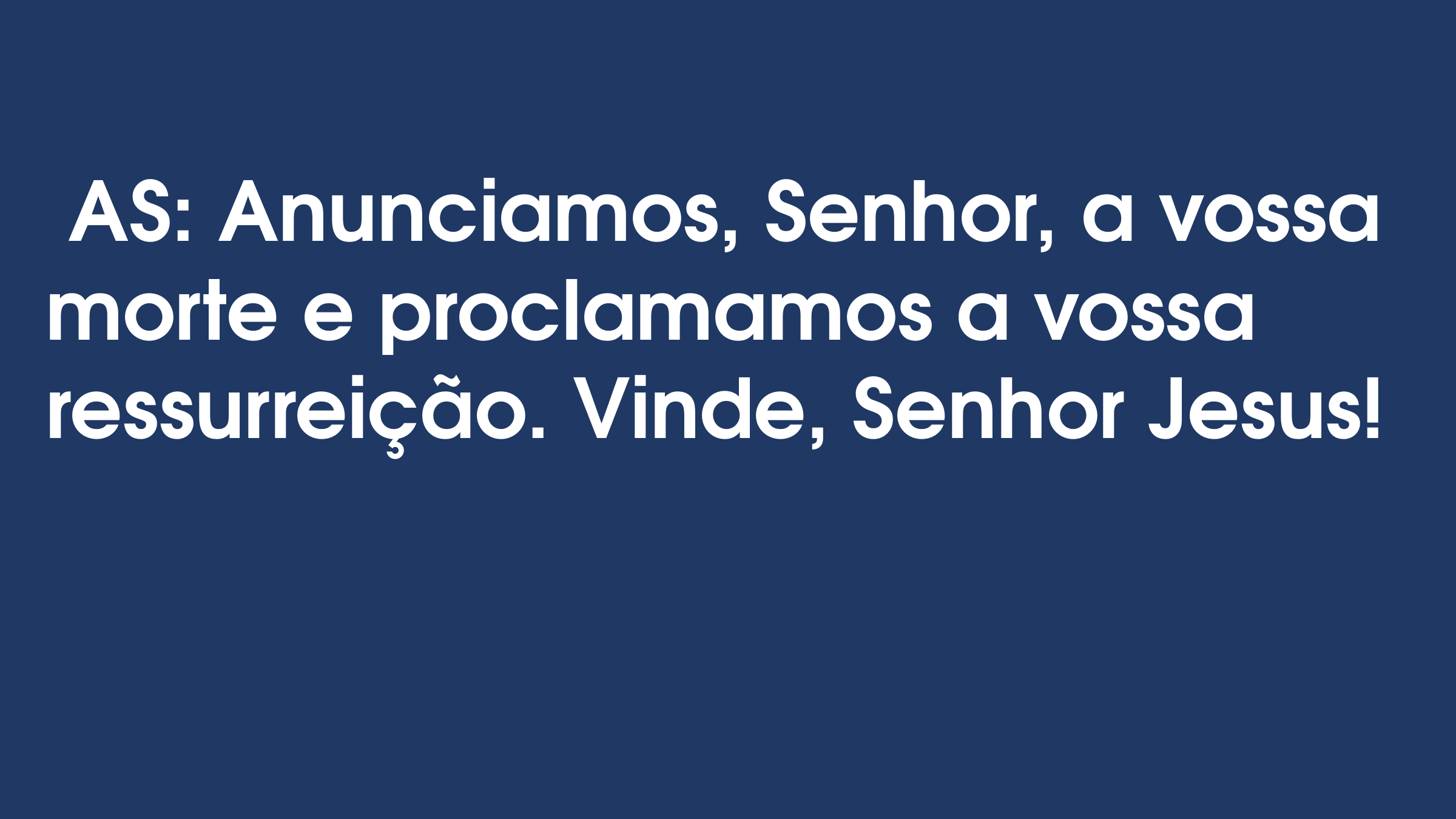

AS: Anunciamos, Senhor, a vossa morte e proclamamos a vossa ressurreição. Vinde, Senhor Jesus!